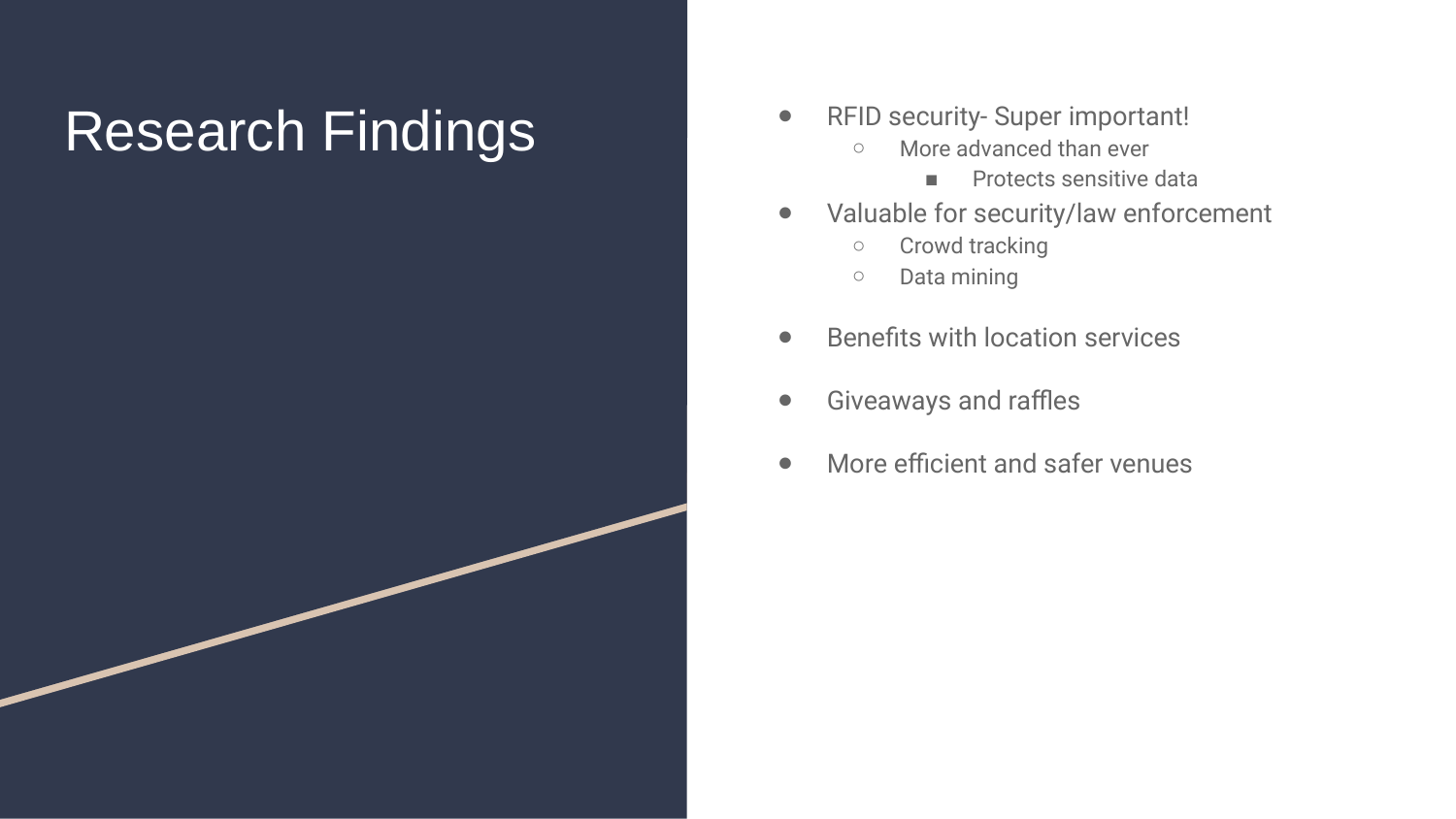

# Research Findings
RFID security- Super important!
More advanced than ever
Protects sensitive data
Valuable for security/law enforcement
Crowd tracking
Data mining
Benefits with location services
Giveaways and raffles
More efficient and safer venues